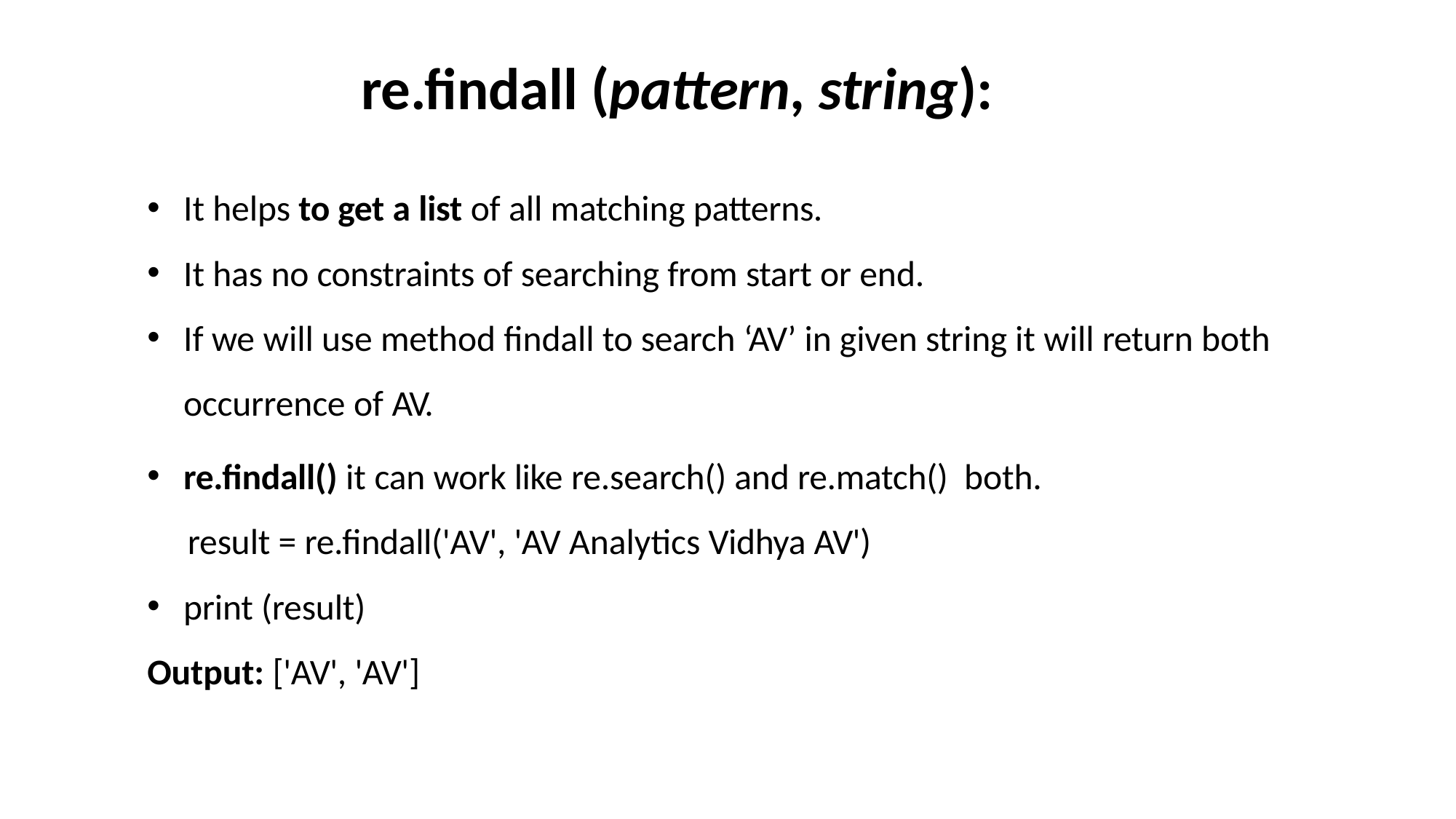

# re.findall (pattern, string):
It helps to get a list of all matching patterns.
It has no constraints of searching from start or end.
If we will use method findall to search ‘AV’ in given string it will return both occurrence of AV.
re.findall() it can work like re.search() and re.match()  both.
     result = re.findall('AV', 'AV Analytics Vidhya AV')
print (result)
Output: ['AV', 'AV']